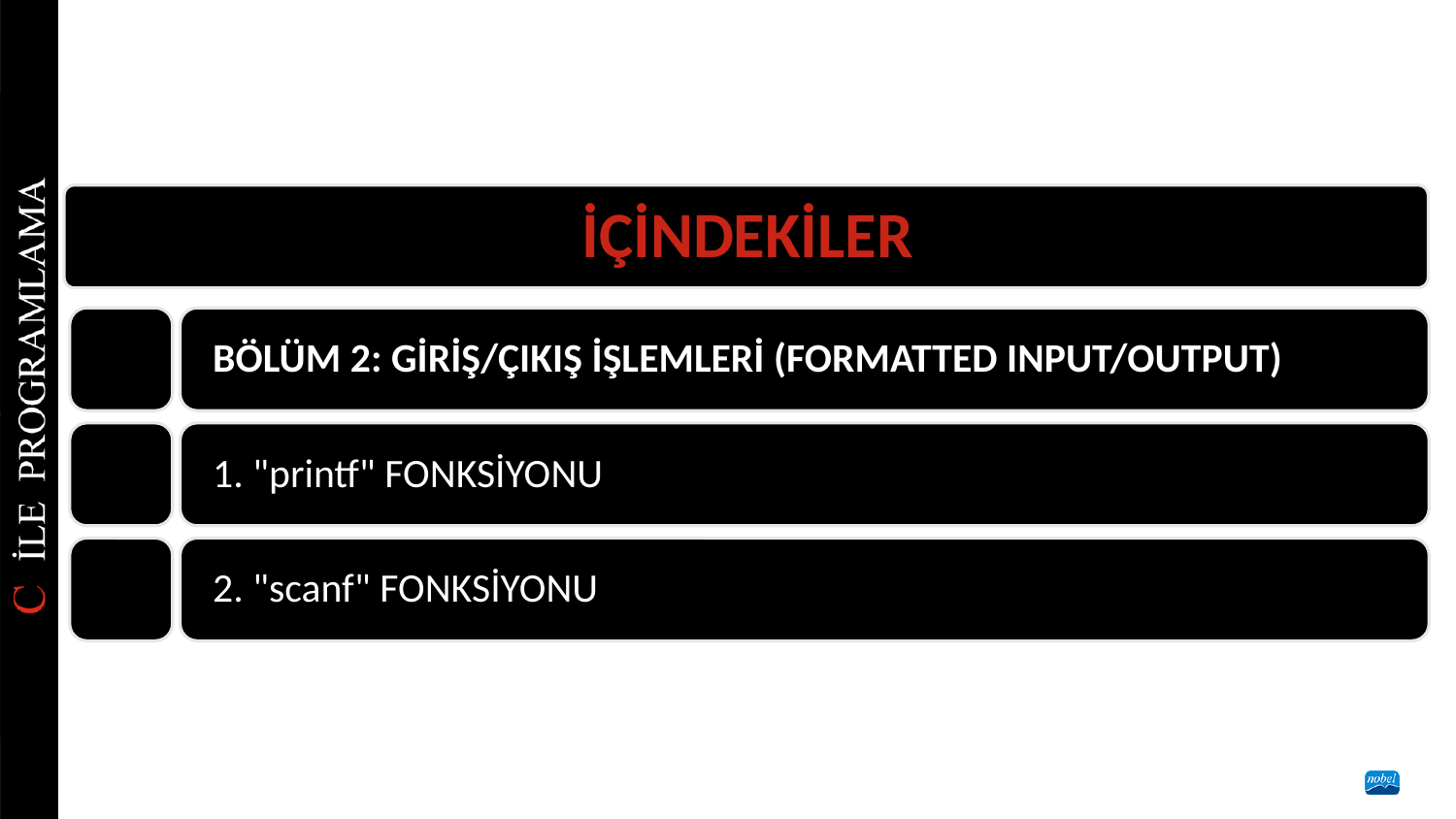

İÇİNDEKİLER
BÖLÜM 2: GİRİŞ/ÇIKIŞ İŞLEMLERİ (FORMATTED INPUT/OUTPUT)
1. "printf" FONKSİYONU
2. "scanf" FONKSİYONU